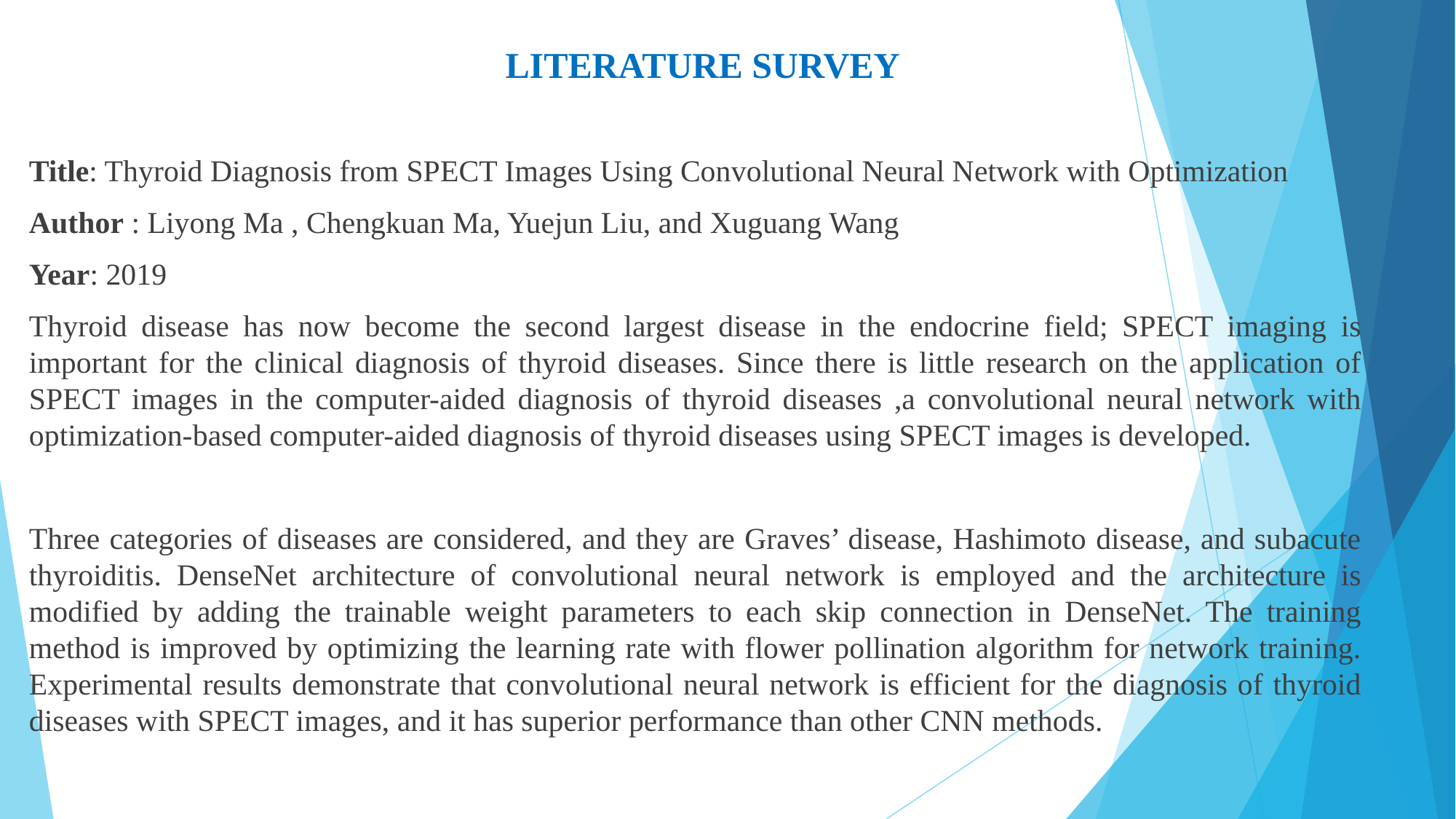

# LITERATURE SURVEY
Title: Thyroid Diagnosis from SPECT Images Using Convolutional Neural Network with Optimization
Author : Liyong Ma , Chengkuan Ma, Yuejun Liu, and Xuguang Wang
Year: 2019
Thyroid disease has now become the second largest disease in the endocrine field; SPECT imaging is important for the clinical diagnosis of thyroid diseases. Since there is little research on the application of SPECT images in the computer-aided diagnosis of thyroid diseases ,a convolutional neural network with optimization-based computer-aided diagnosis of thyroid diseases using SPECT images is developed.

Three categories of diseases are considered, and they are Graves’ disease, Hashimoto disease, and subacute thyroiditis. DenseNet architecture of convolutional neural network is employed and the architecture is modified by adding the trainable weight parameters to each skip connection in DenseNet. The training method is improved by optimizing the learning rate with flower pollination algorithm for network training. Experimental results demonstrate that convolutional neural network is efficient for the diagnosis of thyroid diseases with SPECT images, and it has superior performance than other CNN methods.